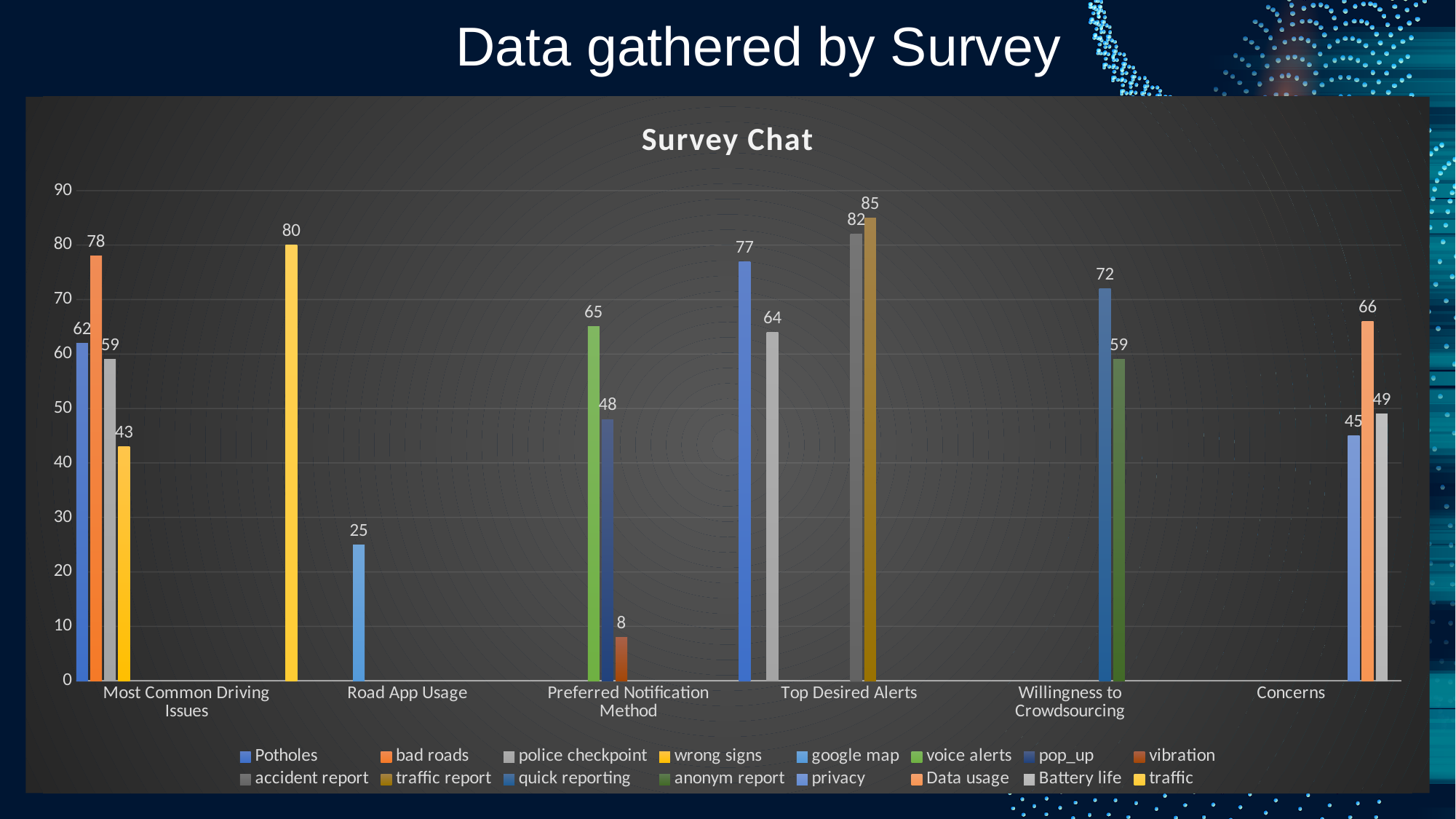

# Data gathered by Survey

### Chart: Survey Chat

| Category | Potholes | bad roads | police checkpoint | wrong signs | google map | voice alerts | pop_up | vibration | accident report | traffic report | quick reporting | anonym report | privacy | Data usage | Battery life | traffic |
|---|---|---|---|---|---|---|---|---|---|---|---|---|---|---|---|---|
| Most Common Driving Issues | 62.0 | 78.0 | 59.0 | 43.0 | None | None | None | None | None | None | None | None | None | None | None | 80.0 |
| Road App Usage | None | None | None | None | 25.0 | None | None | None | None | None | None | None | None | None | None | None |
| Preferred Notification Method | None | None | None | None | None | 65.0 | 48.0 | 8.0 | None | None | None | None | None | None | None | None |
| Top Desired Alerts | 77.0 | None | 64.0 | None | None | None | None | None | 82.0 | 85.0 | None | None | None | None | None | None |
| Willingness to Crowdsourcing | None | None | None | None | None | None | None | None | None | None | 72.0 | 59.0 | None | None | None | None |
| Concerns | None | None | None | None | None | None | None | None | None | None | None | None | 45.0 | 66.0 | 49.0 | None |